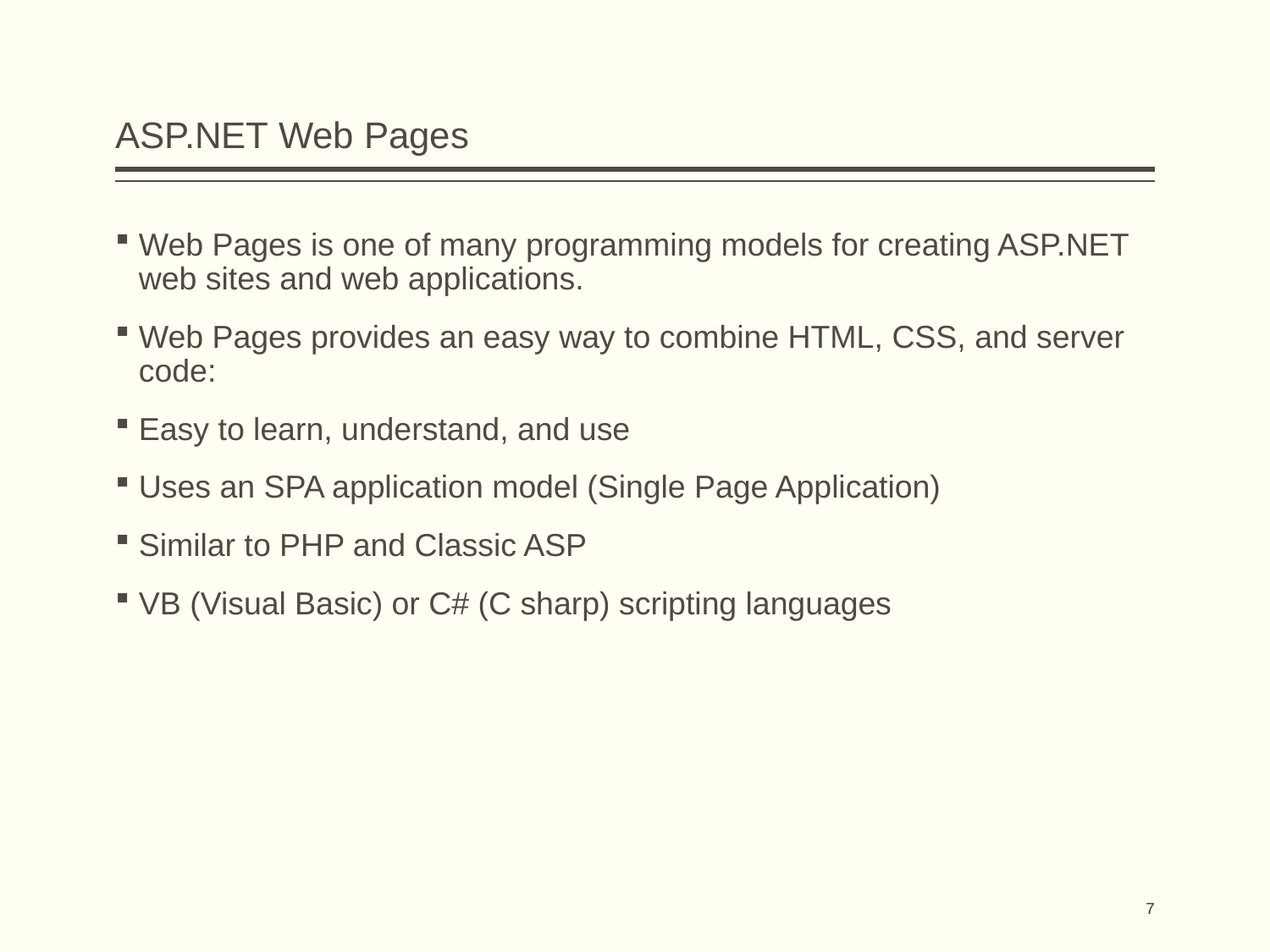

# ASP.NET Web Pages
Web Pages is one of many programming models for creating ASP.NET web sites and web applications.
Web Pages provides an easy way to combine HTML, CSS, and server code:
Easy to learn, understand, and use
Uses an SPA application model (Single Page Application)
Similar to PHP and Classic ASP
VB (Visual Basic) or C# (C sharp) scripting languages

7